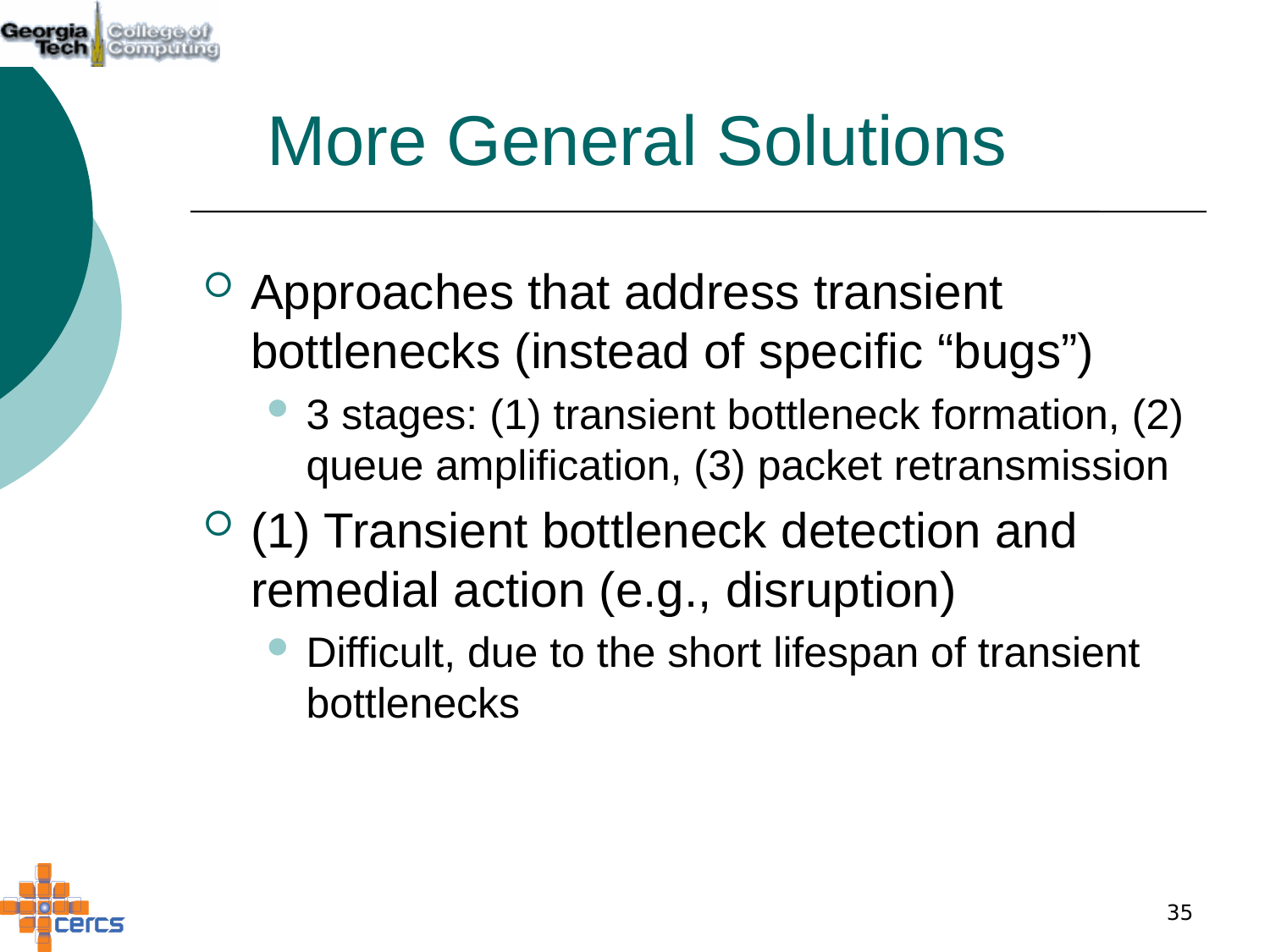

# More General Solutions
Approaches that address transient bottlenecks (instead of specific “bugs”)
3 stages: (1) transient bottleneck formation, (2) queue amplification, (3) packet retransmission
(1) Transient bottleneck detection and remedial action (e.g., disruption)
Difficult, due to the short lifespan of transient bottlenecks
35